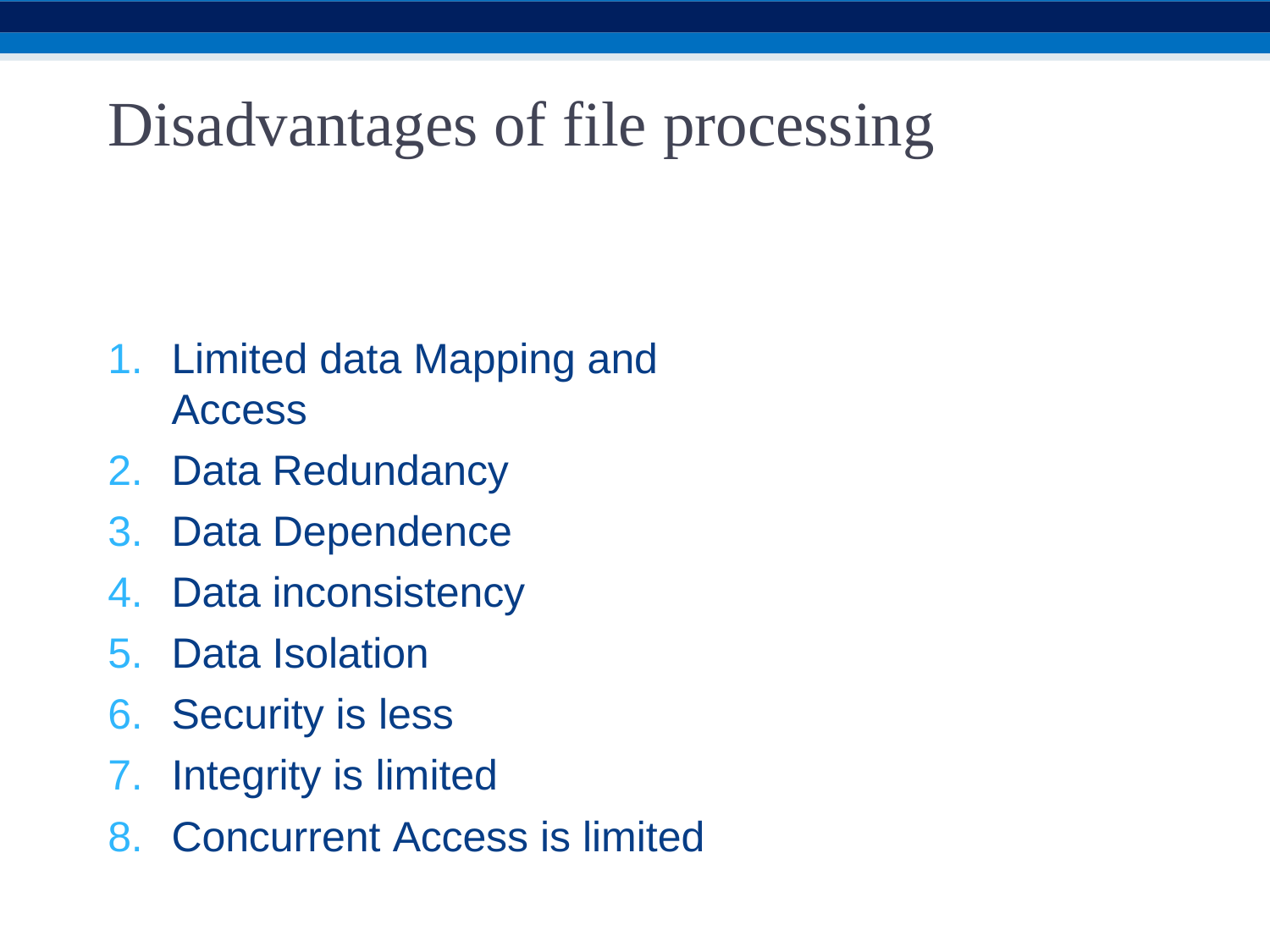

# Disadvantages of file processing
Limited data Mapping and Access
Data Redundancy
Data Dependence
Data inconsistency
Data Isolation
Security is less
Integrity is limited
Concurrent Access is limited